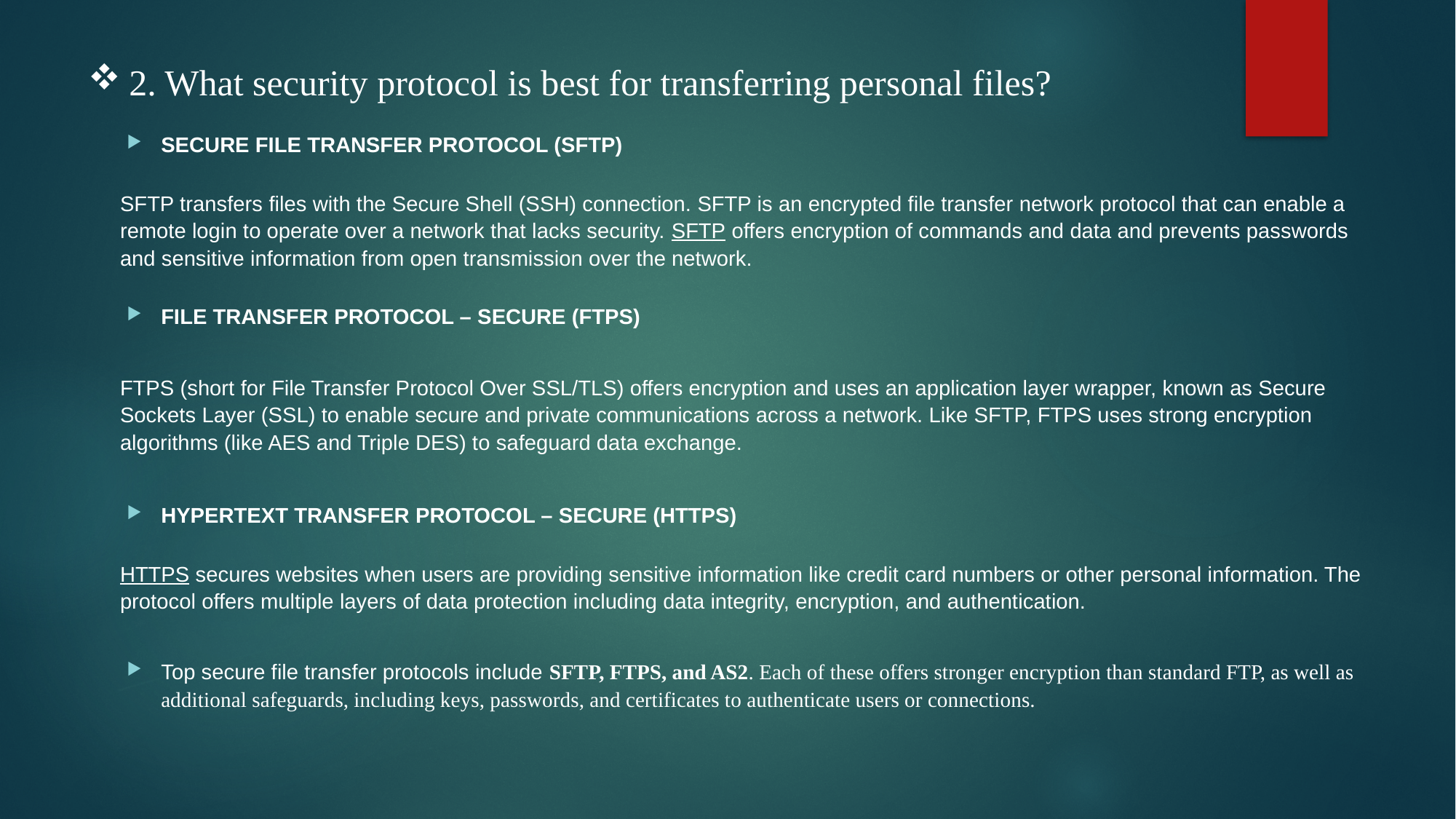

# 2. What security protocol is best for transferring personal files?
SECURE FILE TRANSFER PROTOCOL (SFTP)
SFTP transfers files with the Secure Shell (SSH) connection. SFTP is an encrypted file transfer network protocol that can enable a remote login to operate over a network that lacks security. SFTP offers encryption of commands and data and prevents passwords and sensitive information from open transmission over the network.
FILE TRANSFER PROTOCOL – SECURE (FTPS)
FTPS (short for File Transfer Protocol Over SSL/TLS) offers encryption and uses an application layer wrapper, known as Secure Sockets Layer (SSL) to enable secure and private communications across a network. Like SFTP, FTPS uses strong encryption algorithms (like AES and Triple DES) to safeguard data exchange.

HYPERTEXT TRANSFER PROTOCOL – SECURE (HTTPS)
HTTPS secures websites when users are providing sensitive information like credit card numbers or other personal information. The protocol offers multiple layers of data protection including data integrity, encryption, and authentication.
Top secure file transfer protocols include SFTP, FTPS, and AS2. Each of these offers stronger encryption than standard FTP, as well as additional safeguards, including keys, passwords, and certificates to authenticate users or connections.